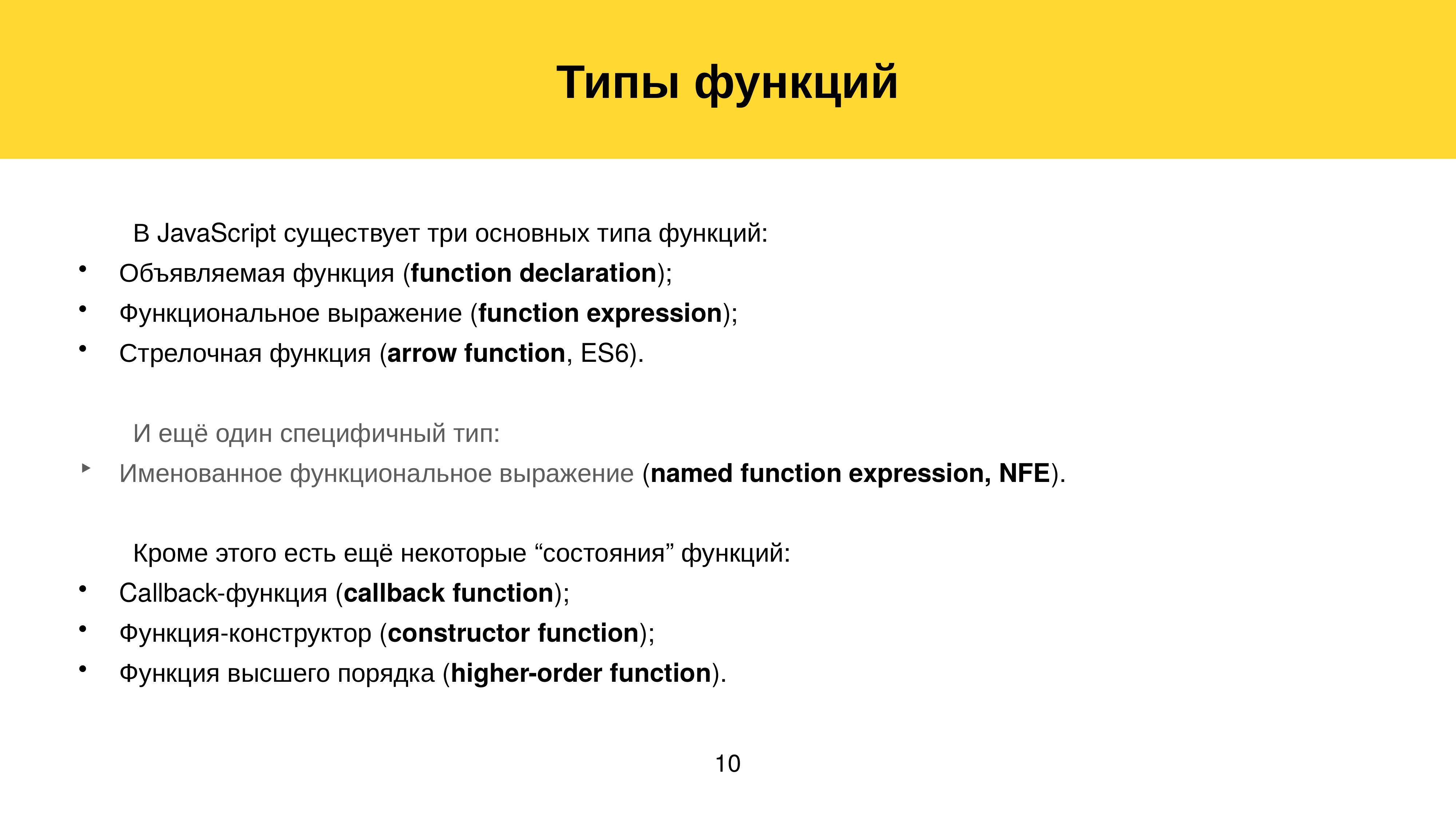

Типы функций
	В JavaScript существует три основных типа функций:
Объявляемая функция (function declaration);
Функциональное выражение (function expression);
Стрелочная функция (arrow function, ES6).

	И ещё один специфичный тип:
Именованное функциональное выражение (named function expression, NFE).

	Кроме этого есть ещё некоторые “состояния” функций:
Callback-функция (callback function);
Функция-конструктор (constructor function);
Функция высшего порядка (higher-order function).
10